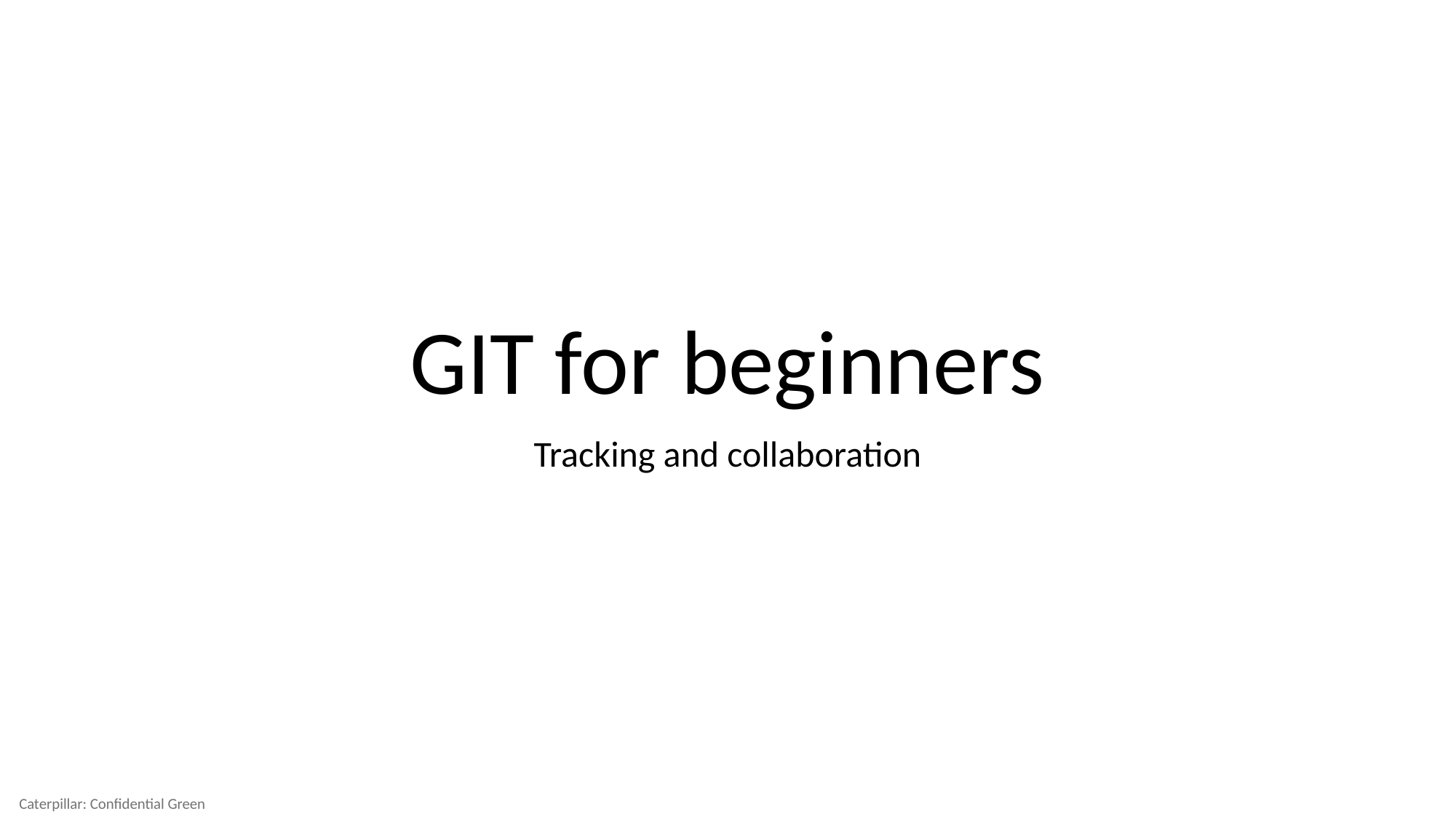

# GIT for beginners
Tracking and collaboration